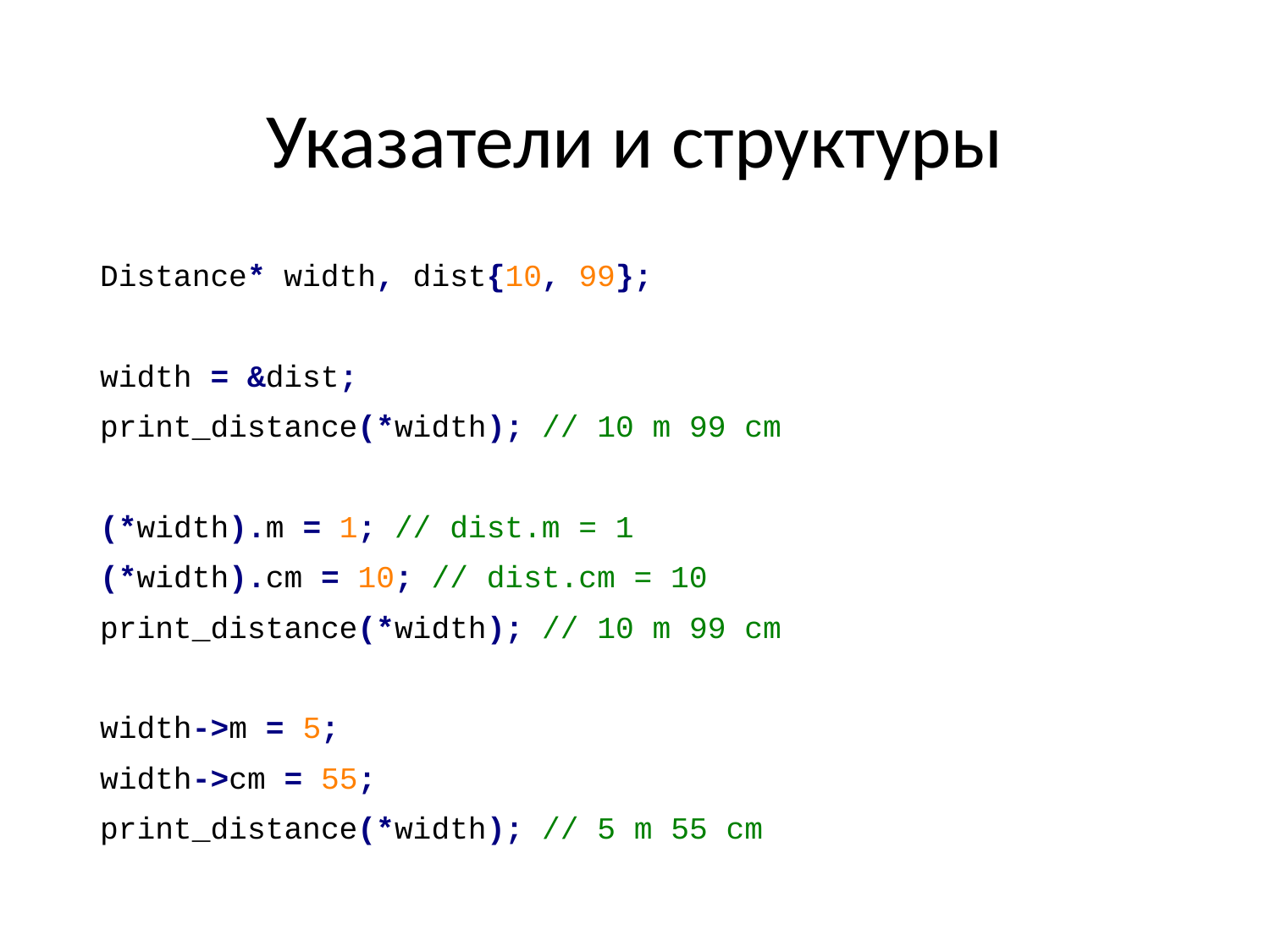

# Указатели и структуры
Distance* width, dist{10, 99};

width = &dist;
print_distance(*width); // 10 m 99 cm

(*width).m = 1; // dist.m = 1
(*width).cm = 10; // dist.cm = 10
print_distance(*width); // 10 m 99 cm

width->m = 5;
width->cm = 55;
print_distance(*width); // 5 m 55 cm